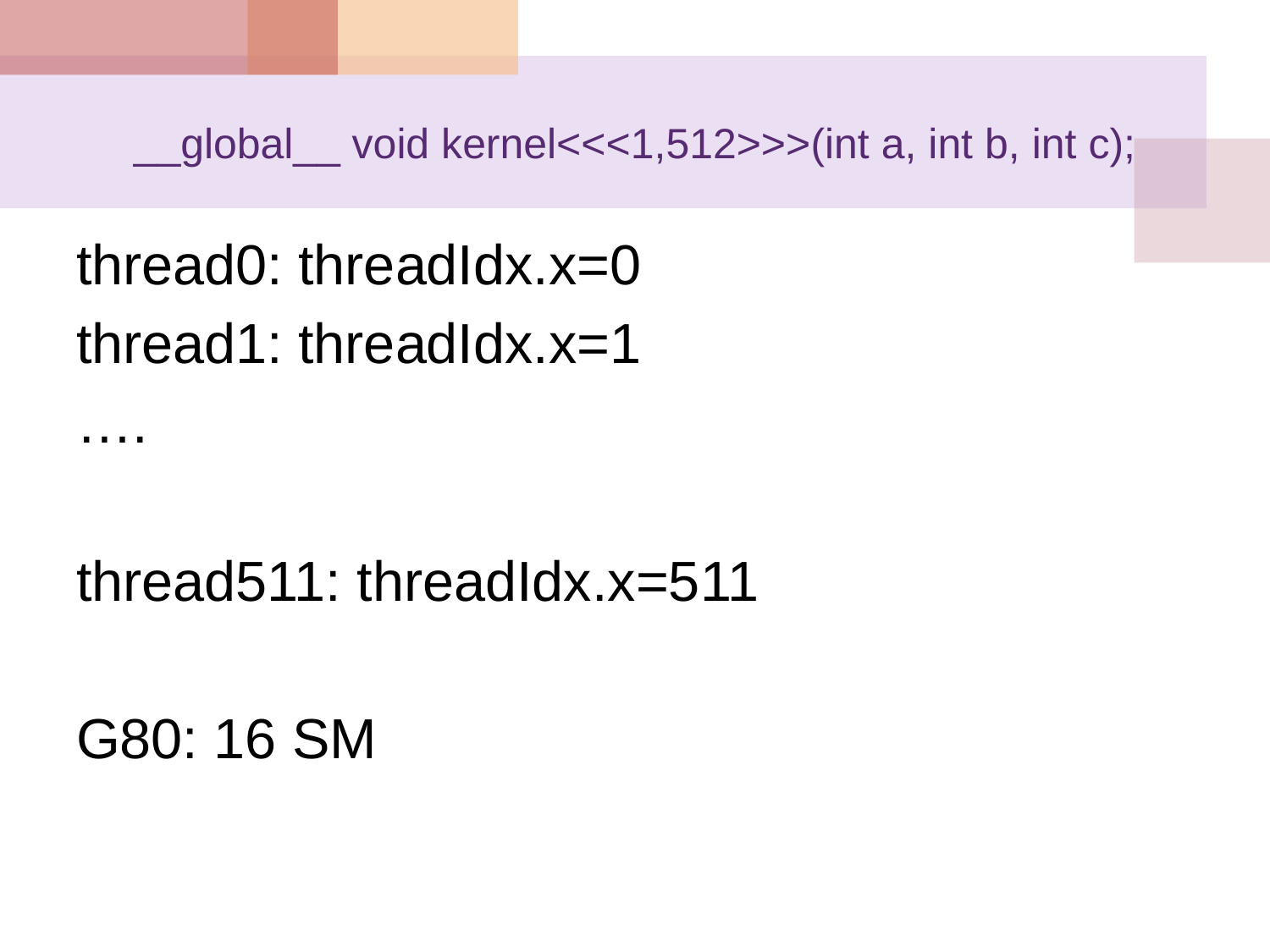

# __global__ void kernel<<<1,512>>>(int a, int b, int c);
thread0: threadIdx.x=0
thread1: threadIdx.x=1
….

thread511: threadIdx.x=511

G80: 16 SM